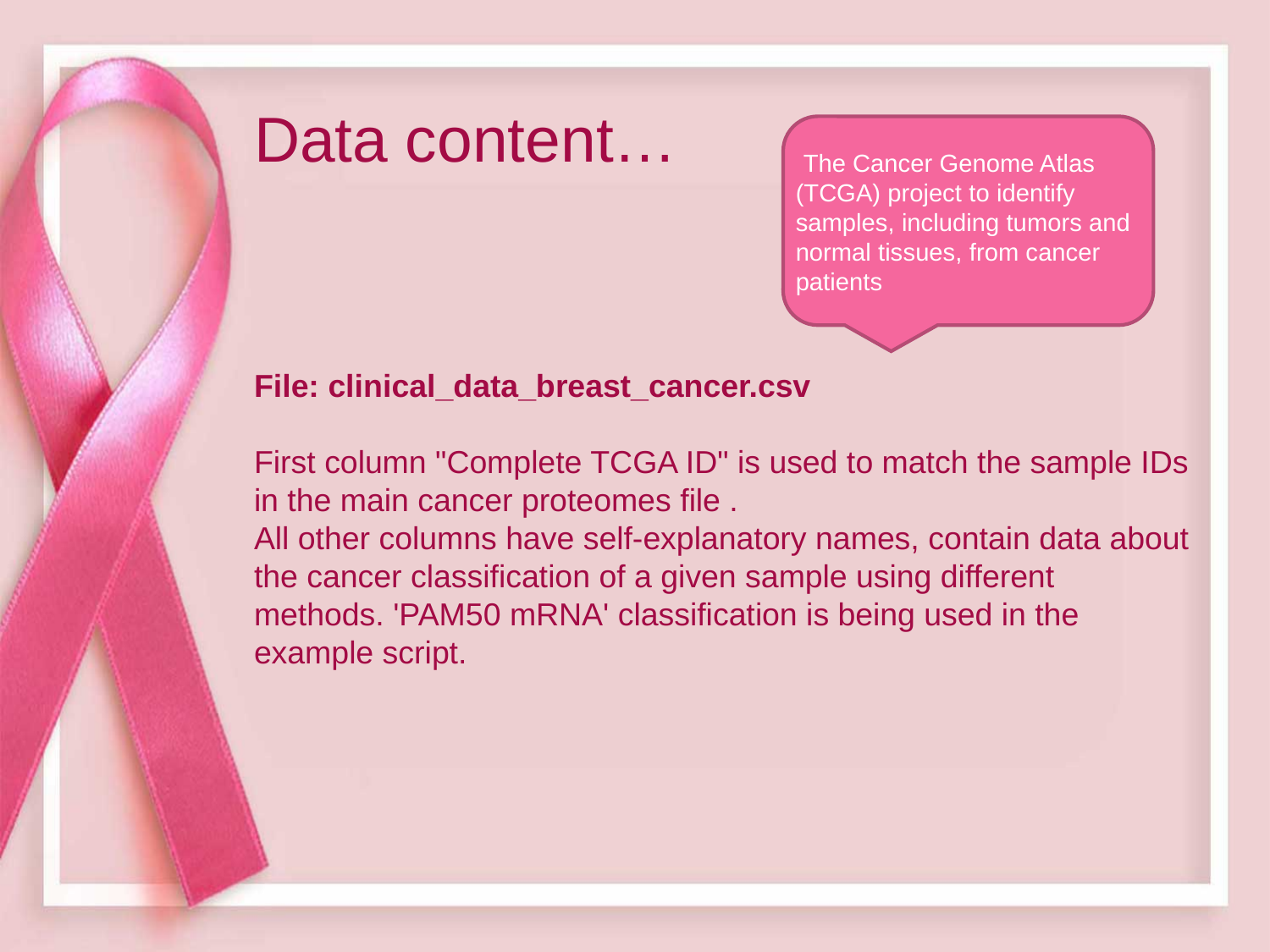

Data content…

 The Cancer Genome Atlas (TCGA) project to identify samples, including tumors and normal tissues, from cancer patients
File: clinical_data_breast_cancer.csv

First column "Complete TCGA ID" is used to match the sample IDs in the main cancer proteomes file .
All other columns have self-explanatory names, contain data about the cancer classification of a given sample using different methods. 'PAM50 mRNA' classification is being used in the example script.